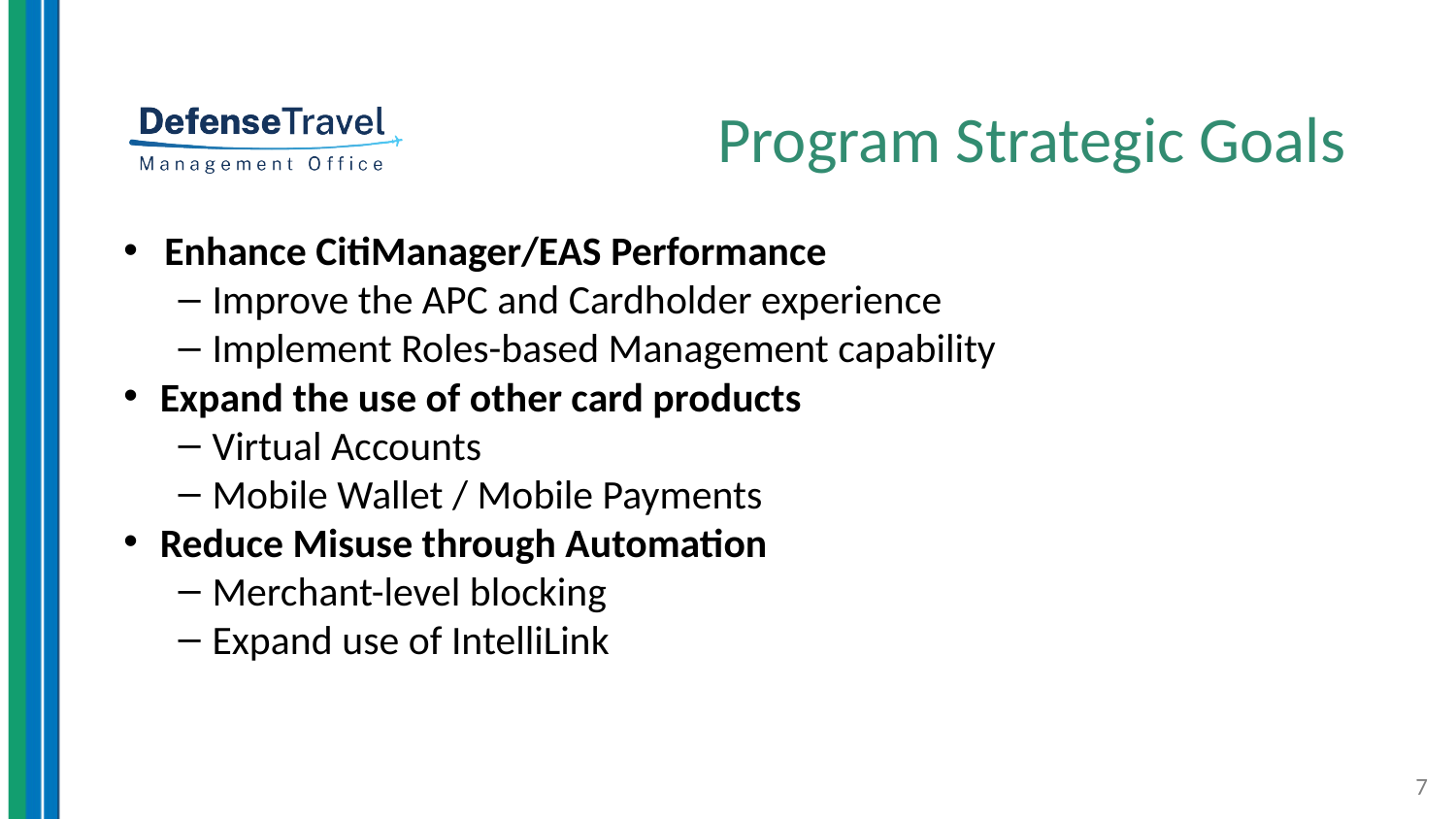

Program Strategic Goals
Enhance CitiManager/EAS Performance
Improve the APC and Cardholder experience
Implement Roles-based Management capability
Expand the use of other card products
Virtual Accounts
Mobile Wallet / Mobile Payments
Reduce Misuse through Automation
Merchant-level blocking
Expand use of IntelliLink